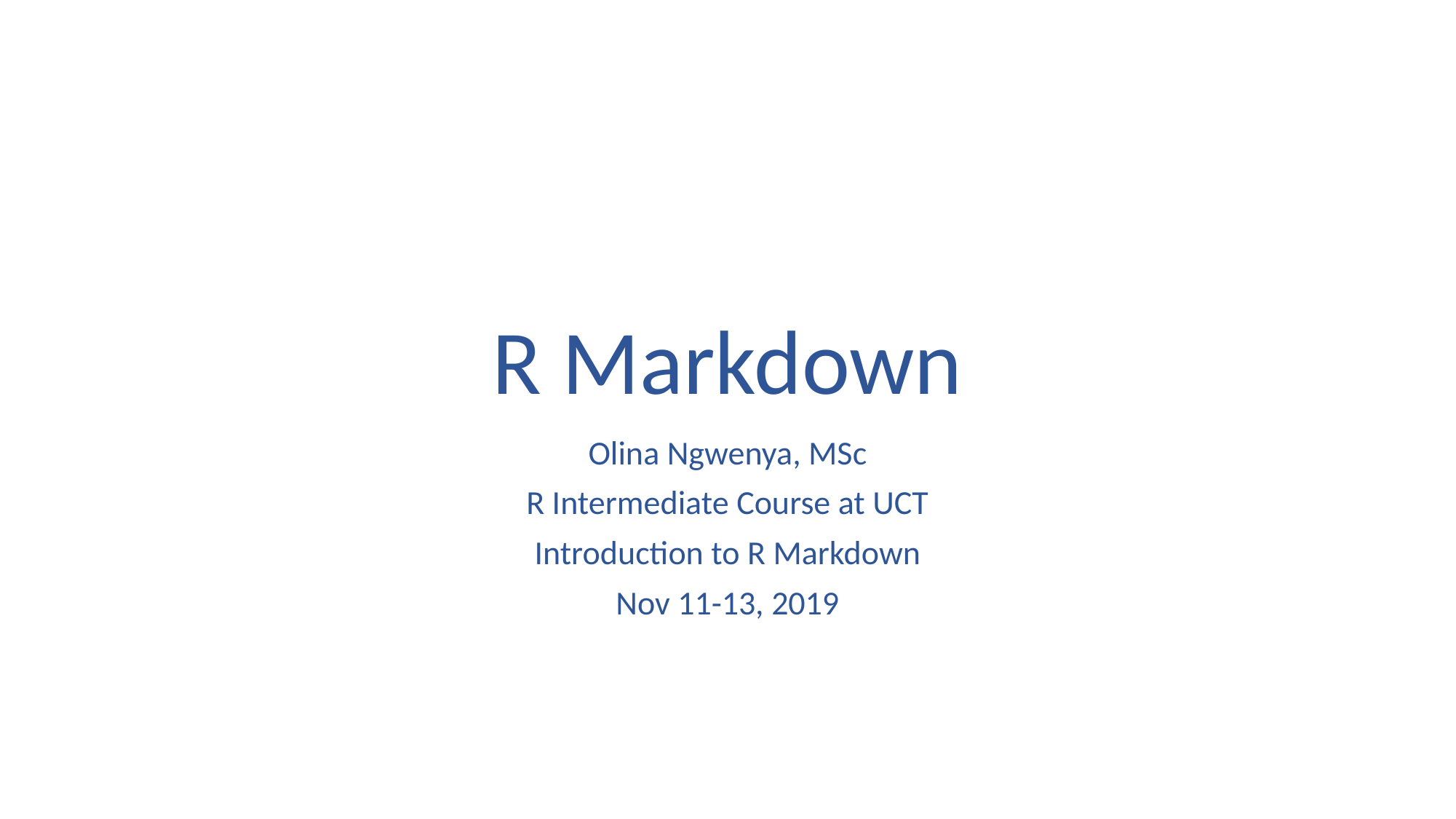

# R Markdown
Olina Ngwenya, MSc
R Intermediate Course at UCT
Introduction to R Markdown
Nov 11-13, 2019